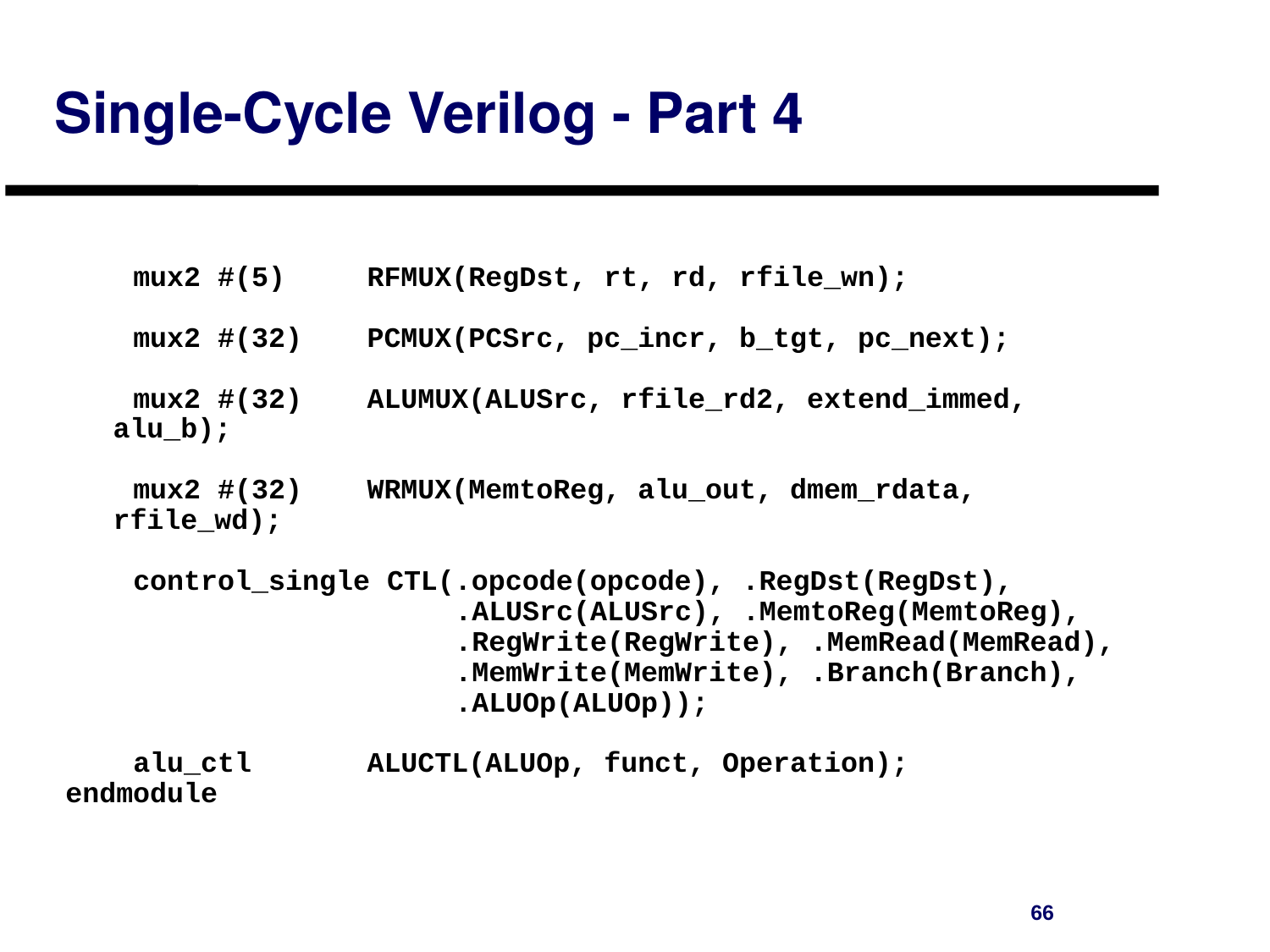

# Single-Cycle Verilog - Part 4

    mux2 #(5)	RFMUX(RegDst, rt, rd, rfile_wn);

    mux2 #(32)	PCMUX(PCSrc, pc_incr, b_tgt, pc_next);

    mux2 #(32)	ALUMUX(ALUSrc, rfile_rd2, extend_immed, alu_b);

    mux2 #(32)	WRMUX(MemtoReg, alu_out, dmem_rdata, rfile_wd);

    control_single CTL(.opcode(opcode), .RegDst(RegDst),
                       .ALUSrc(ALUSrc), .MemtoReg(MemtoReg),
                       .RegWrite(RegWrite), .MemRead(MemRead),
                       .MemWrite(MemWrite), .Branch(Branch),
                       .ALUOp(ALUOp));

    alu_ctl 	ALUCTL(ALUOp, funct, Operation);
endmodule

66